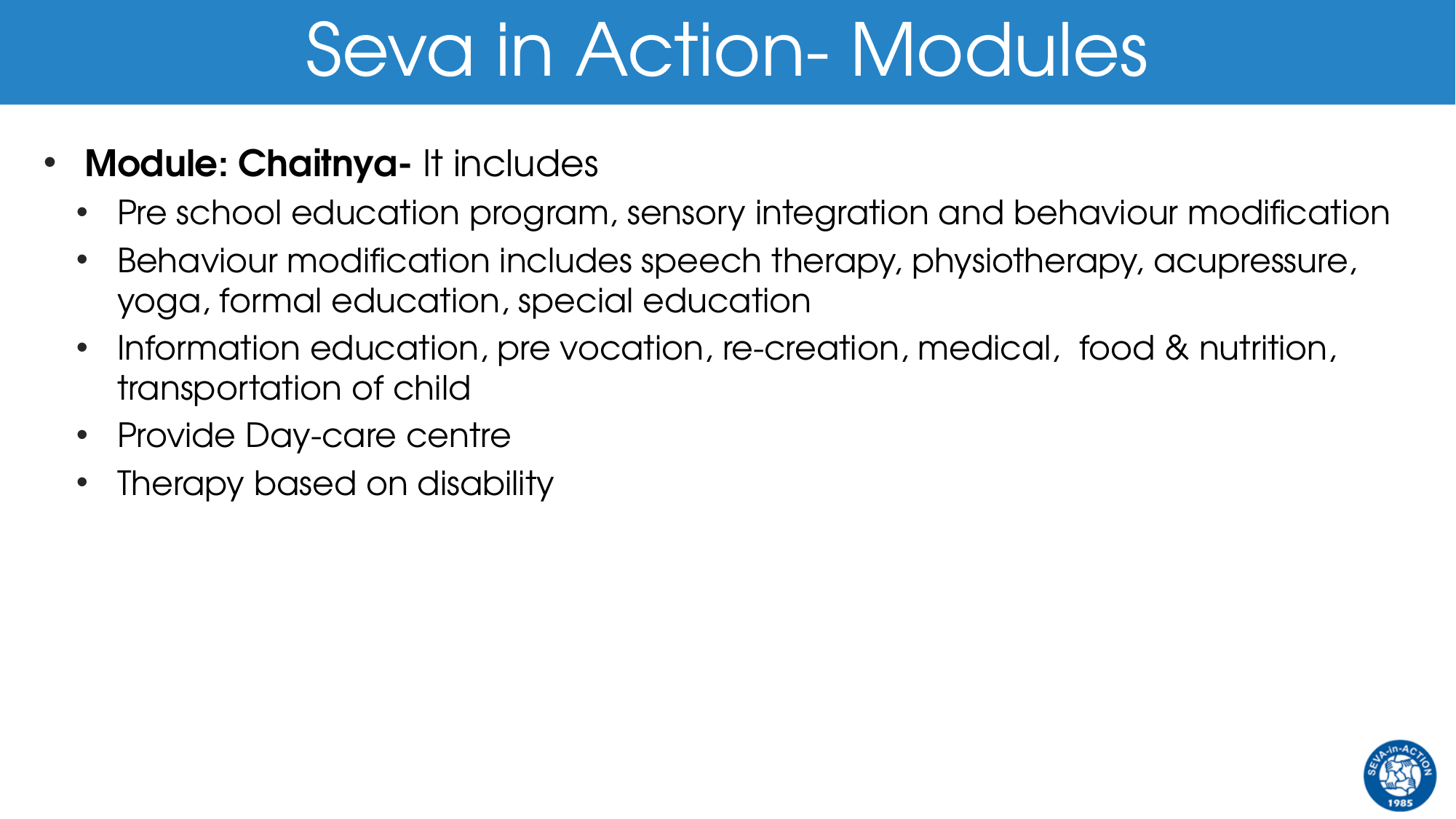

# Seva in Action- Modules
Module: Chaitnya- It includes
Pre school education program, sensory integration and behaviour modification
Behaviour modification includes speech therapy, physiotherapy, acupressure, yoga, formal education, special education
Information education, pre vocation, re-creation, medical,  food & nutrition, transportation of child
Provide Day-care centre
Therapy based on disability